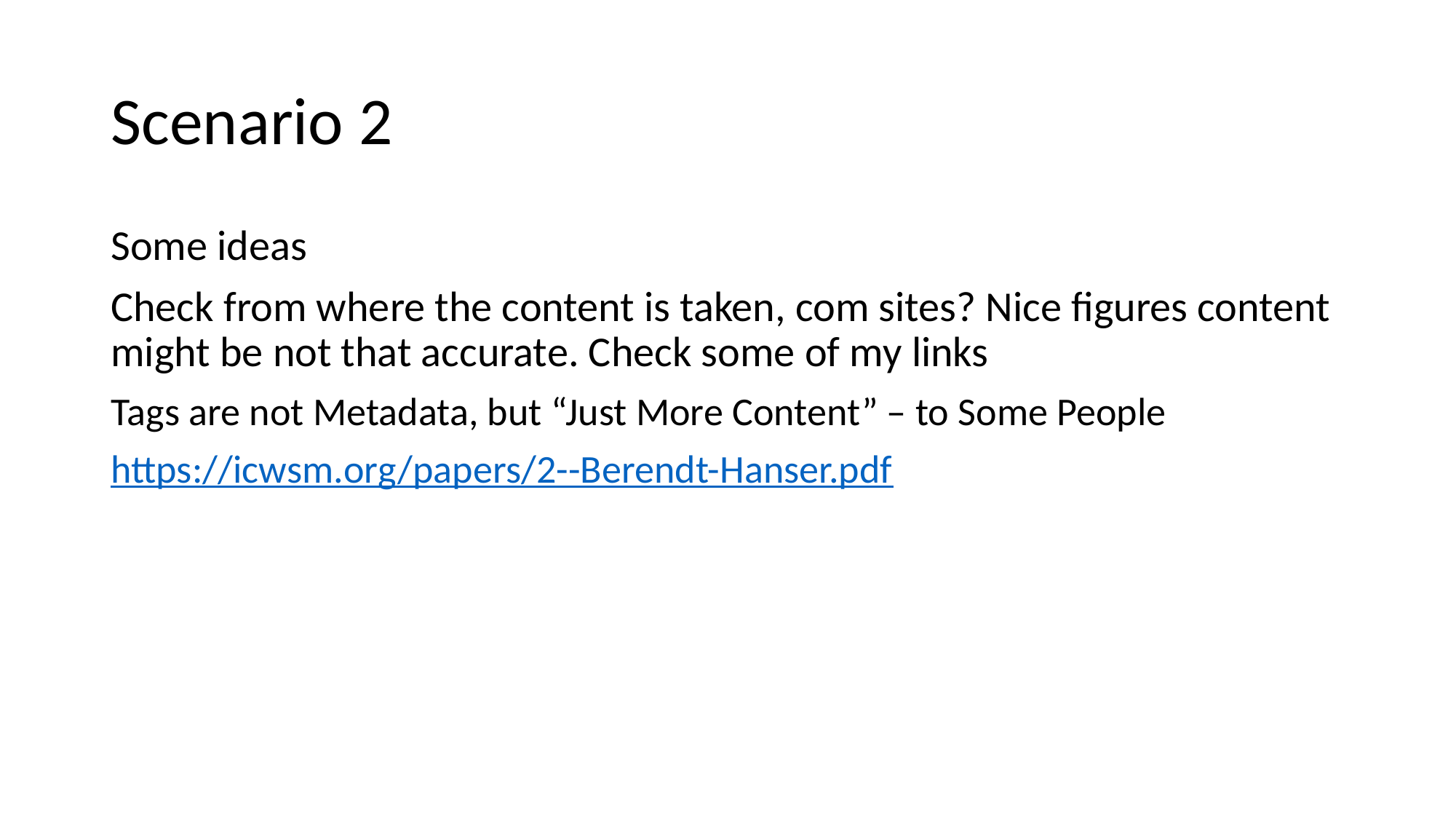

# Scenario 2
Some ideas
Check from where the content is taken, com sites? Nice figures content might be not that accurate. Check some of my links
Tags are not Metadata, but “Just More Content” – to Some People
https://icwsm.org/papers/2--Berendt-Hanser.pdf